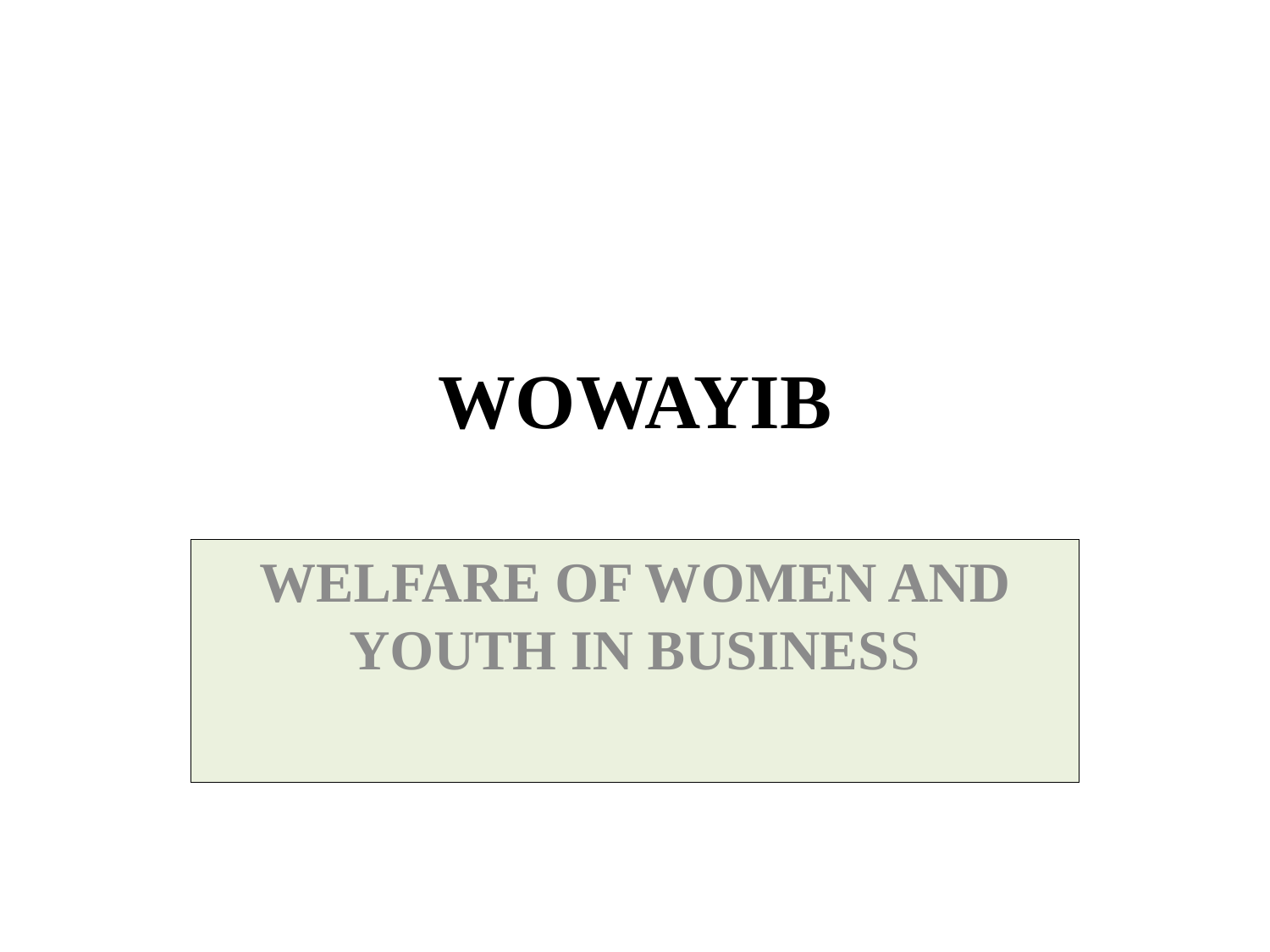

# WOWAYIB
WELFARE OF WOMEN AND YOUTH IN BUSINESS